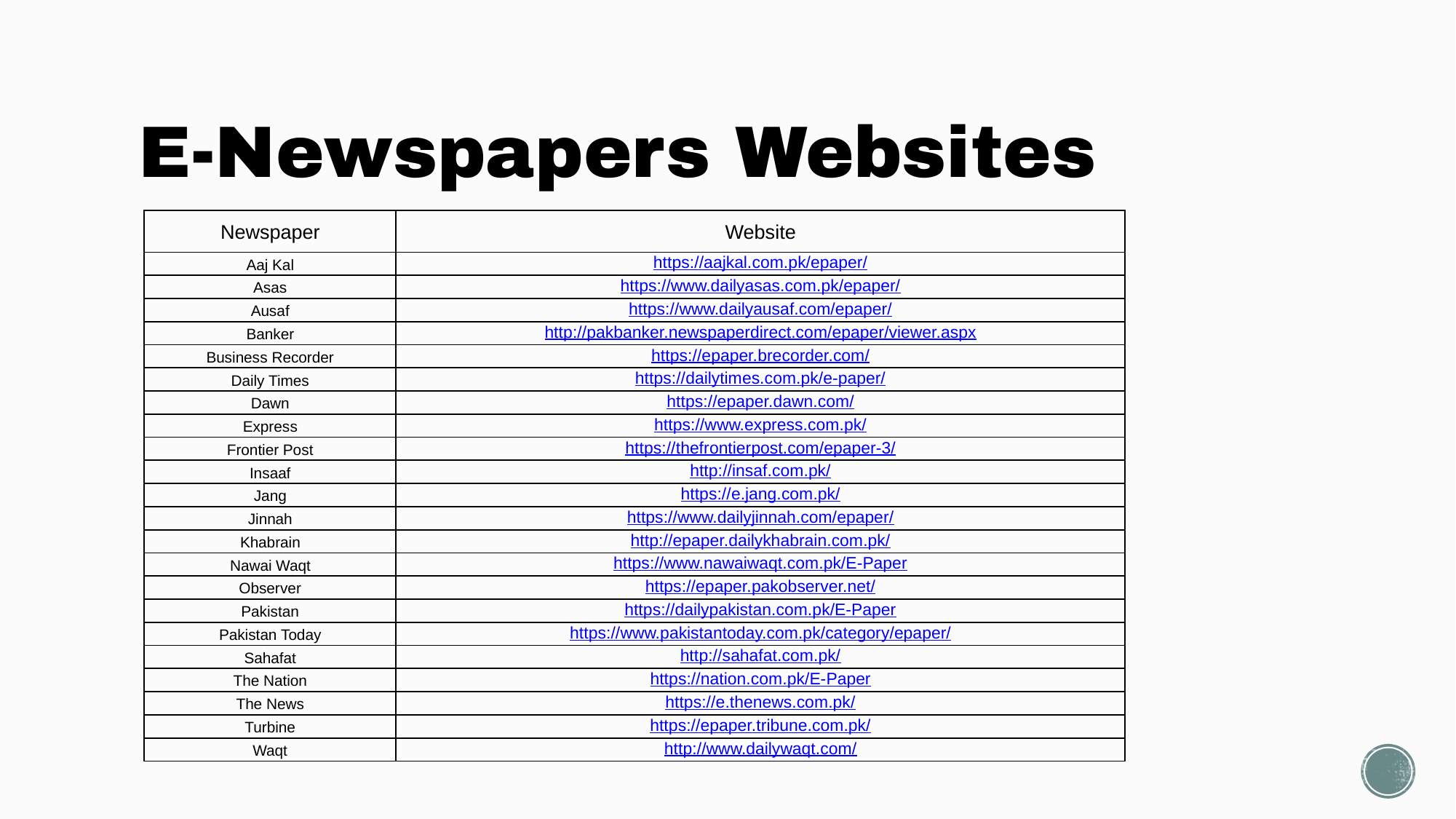

# E-Newspapers Websites
| Newspaper | Website |
| --- | --- |
| Aaj Kal | https://aajkal.com.pk/epaper/ |
| Asas | https://www.dailyasas.com.pk/epaper/ |
| Ausaf | https://www.dailyausaf.com/epaper/ |
| Banker | http://pakbanker.newspaperdirect.com/epaper/viewer.aspx |
| Business Recorder | https://epaper.brecorder.com/ |
| Daily Times | https://dailytimes.com.pk/e-paper/ |
| Dawn | https://epaper.dawn.com/ |
| Express | https://www.express.com.pk/ |
| Frontier Post | https://thefrontierpost.com/epaper-3/ |
| Insaaf | http://insaf.com.pk/ |
| Jang | https://e.jang.com.pk/ |
| Jinnah | https://www.dailyjinnah.com/epaper/ |
| Khabrain | http://epaper.dailykhabrain.com.pk/ |
| Nawai Waqt | https://www.nawaiwaqt.com.pk/E-Paper |
| Observer | https://epaper.pakobserver.net/ |
| Pakistan | https://dailypakistan.com.pk/E-Paper |
| Pakistan Today | https://www.pakistantoday.com.pk/category/epaper/ |
| Sahafat | http://sahafat.com.pk/ |
| The Nation | https://nation.com.pk/E-Paper |
| The News | https://e.thenews.com.pk/ |
| Turbine | https://epaper.tribune.com.pk/ |
| Waqt | http://www.dailywaqt.com/ |